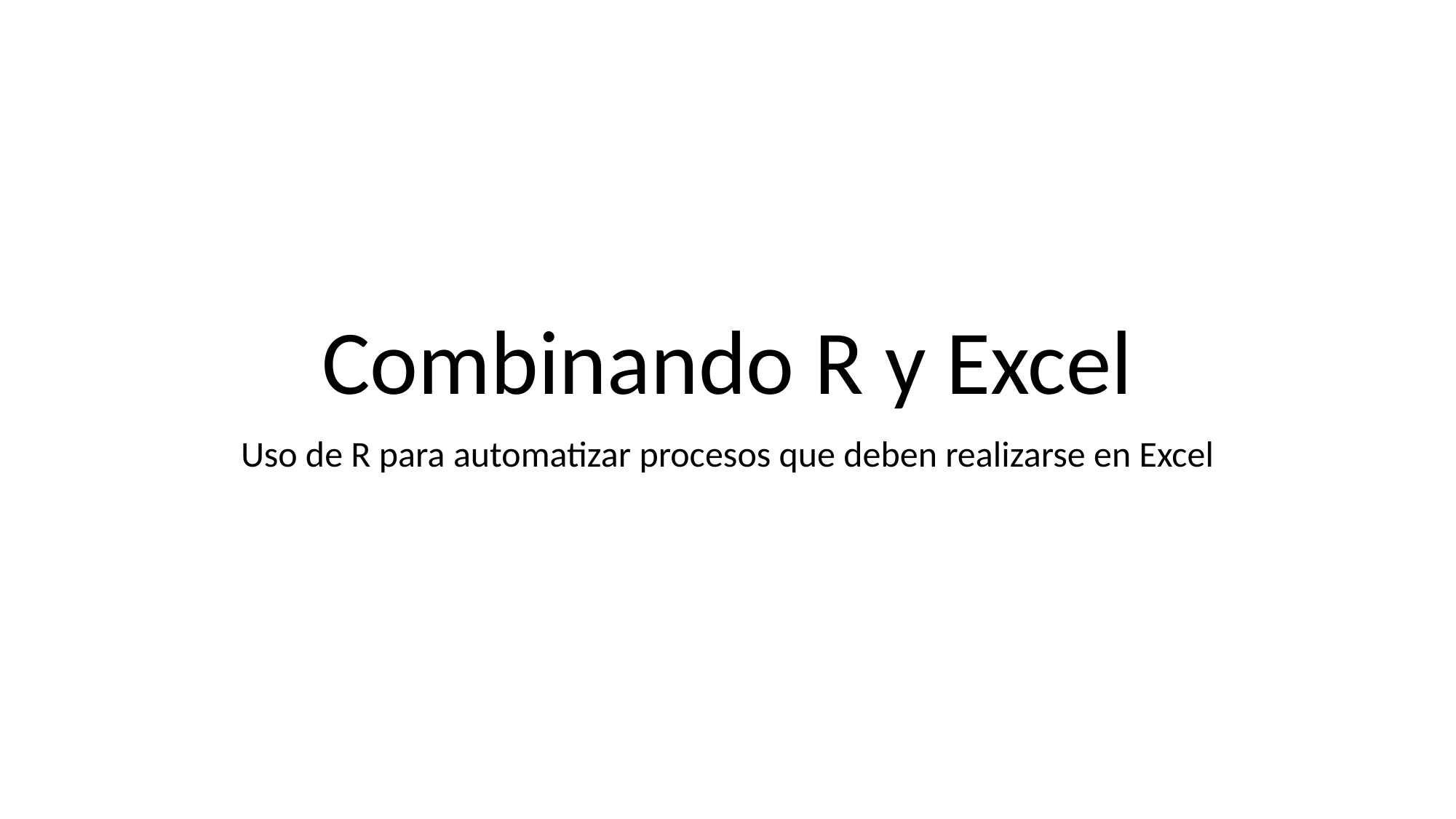

# Combinando R y Excel
Uso de R para automatizar procesos que deben realizarse en Excel